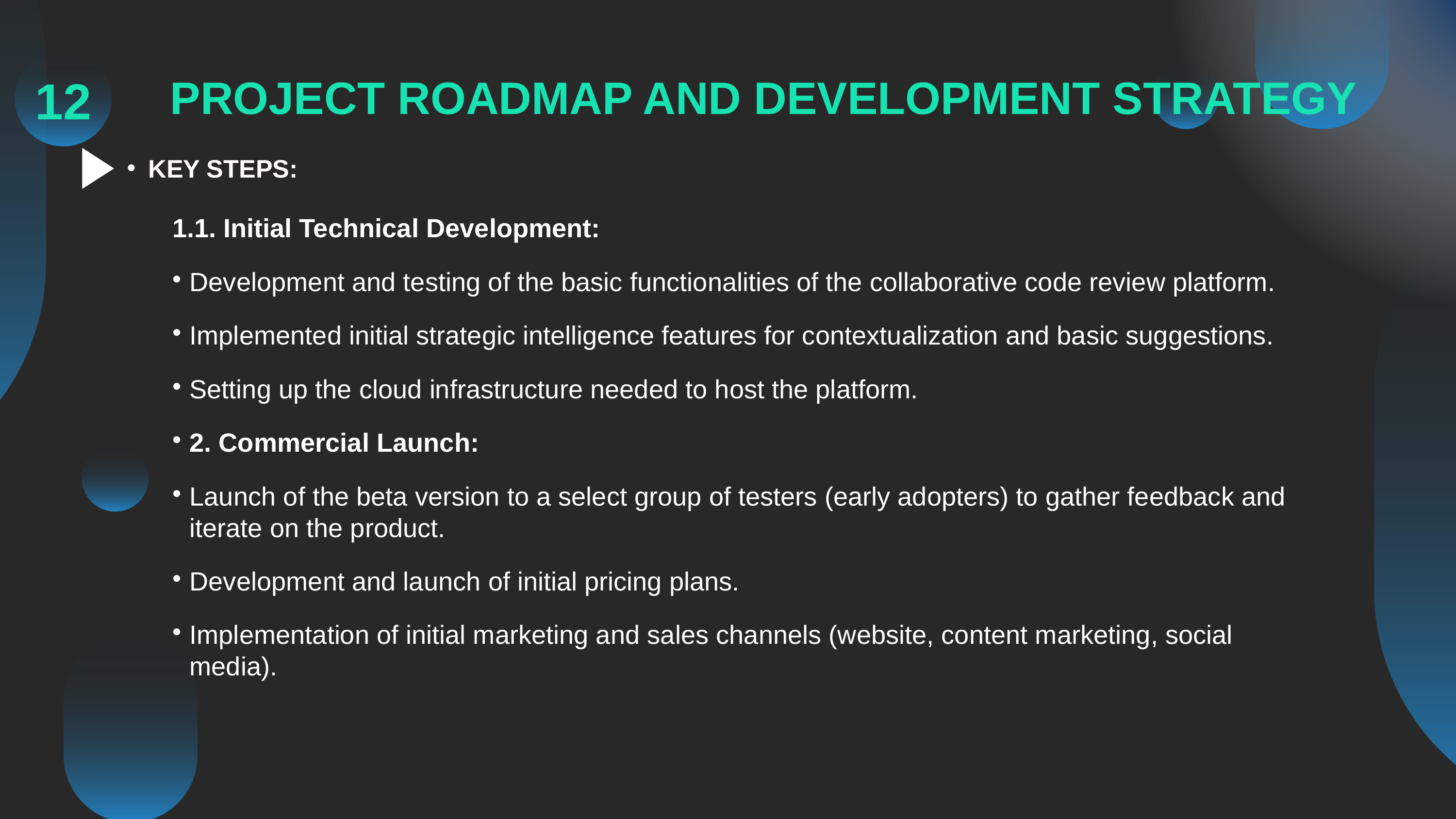

12

PROJECT ROADMAP AND DEVELOPMENT STRATEGY

KEY STEPS:

1. Initial Technical Development:
Development and testing of the basic functionalities of the collaborative code review platform.
Implemented initial strategic intelligence features for contextualization and basic suggestions.
Setting up the cloud infrastructure needed to host the platform.
2. Commercial Launch:
Launch of the beta version to a select group of testers (early adopters) to gather feedback and iterate on the product.
Development and launch of initial pricing plans.
Implementation of initial marketing and sales channels (website, content marketing, social media).